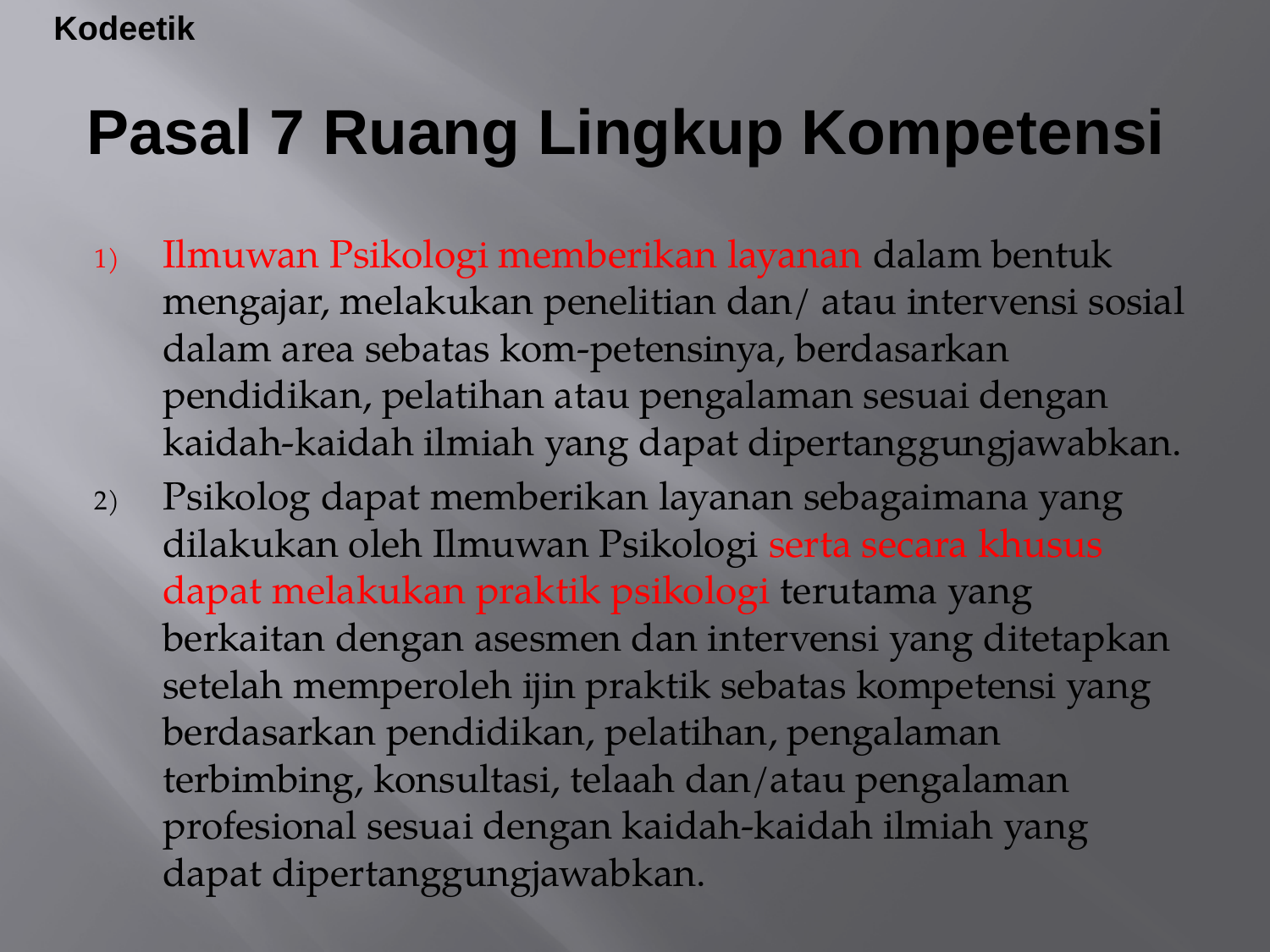

Kodeetik
# Pasal 7 Ruang Lingkup Kompetensi
Ilmuwan Psikologi memberikan layanan dalam bentuk mengajar, melakukan penelitian dan/ atau intervensi sosial dalam area sebatas kom-petensinya, berdasarkan pendidikan, pelatihan atau pengalaman sesuai dengan kaidah-kaidah ilmiah yang dapat dipertanggungjawabkan.
Psikolog dapat memberikan layanan sebagaimana yang dilakukan oleh Ilmuwan Psikologi serta secara khusus dapat melakukan praktik psikologi terutama yang berkaitan dengan asesmen dan intervensi yang ditetapkan setelah memperoleh ijin praktik sebatas kompetensi yang berdasarkan pendidikan, pelatihan, pengalaman terbimbing, konsultasi, telaah dan/atau pengalaman profesional sesuai dengan kaidah-kaidah ilmiah yang dapat dipertanggungjawabkan.